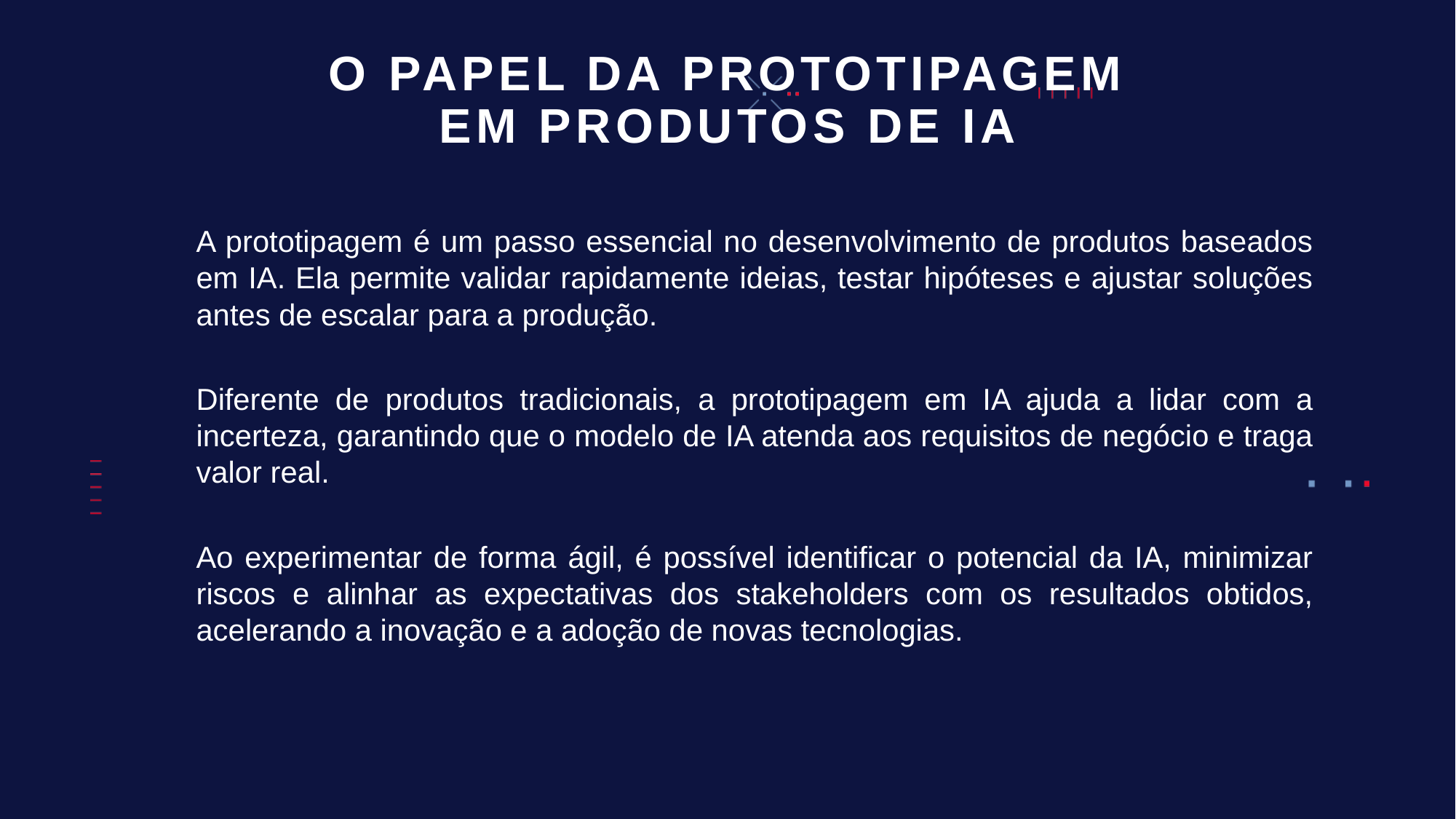

# O PAPEL DA PROTOTIPAGEM EM PRODUTOS DE IA
A prototipagem é um passo essencial no desenvolvimento de produtos baseados em IA. Ela permite validar rapidamente ideias, testar hipóteses e ajustar soluções antes de escalar para a produção.

Diferente de produtos tradicionais, a prototipagem em IA ajuda a lidar com a incerteza, garantindo que o modelo de IA atenda aos requisitos de negócio e traga valor real.

Ao experimentar de forma ágil, é possível identificar o potencial da IA, minimizar riscos e alinhar as expectativas dos stakeholders com os resultados obtidos, acelerando a inovação e a adoção de novas tecnologias.